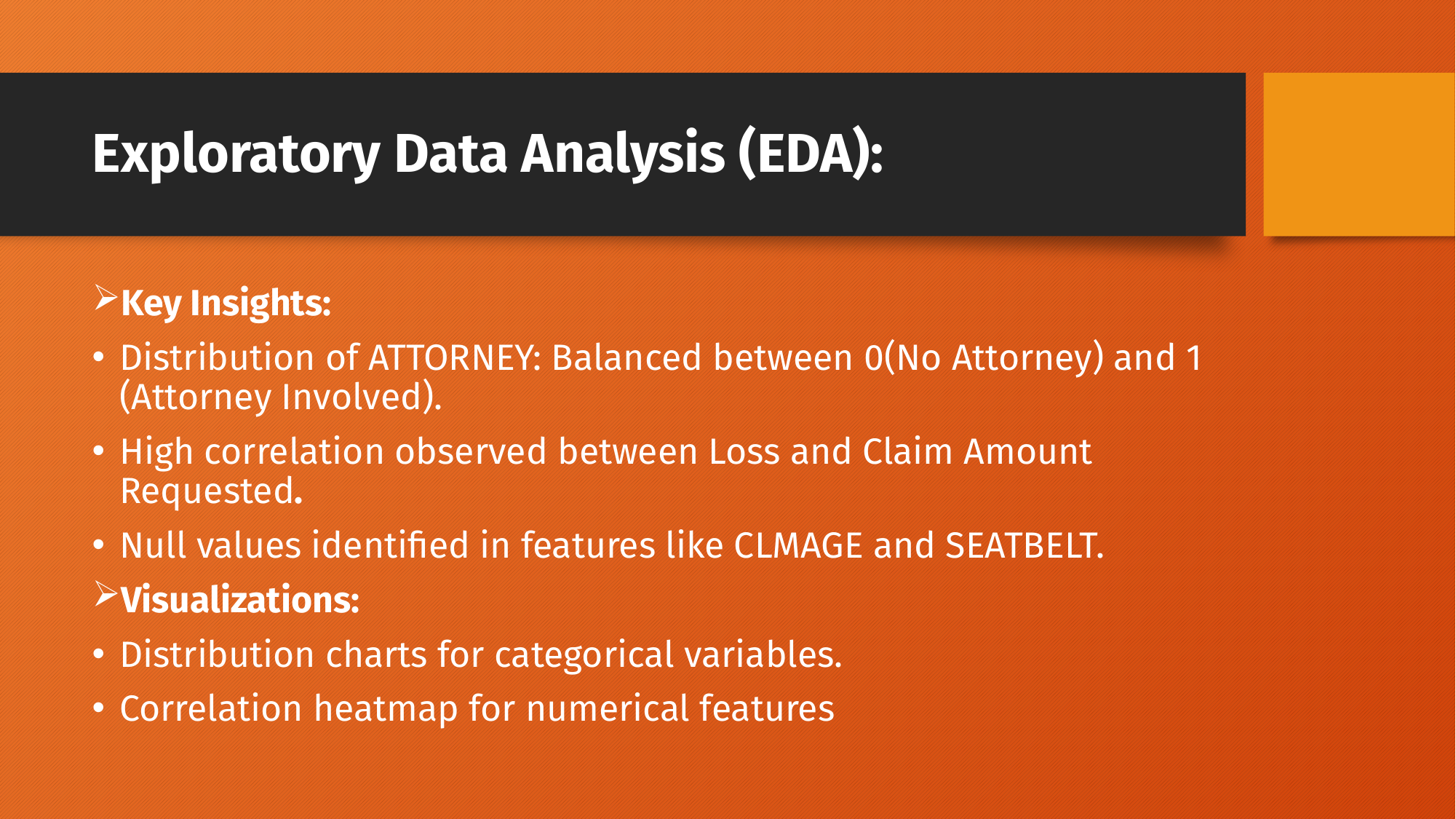

# Exploratory Data Analysis (EDA):
Key Insights:
Distribution of ATTORNEY: Balanced between 0(No Attorney) and 1 (Attorney Involved).
High correlation observed between Loss and Claim Amount Requested.
Null values identified in features like CLMAGE and SEATBELT.
Visualizations:
Distribution charts for categorical variables.
Correlation heatmap for numerical features